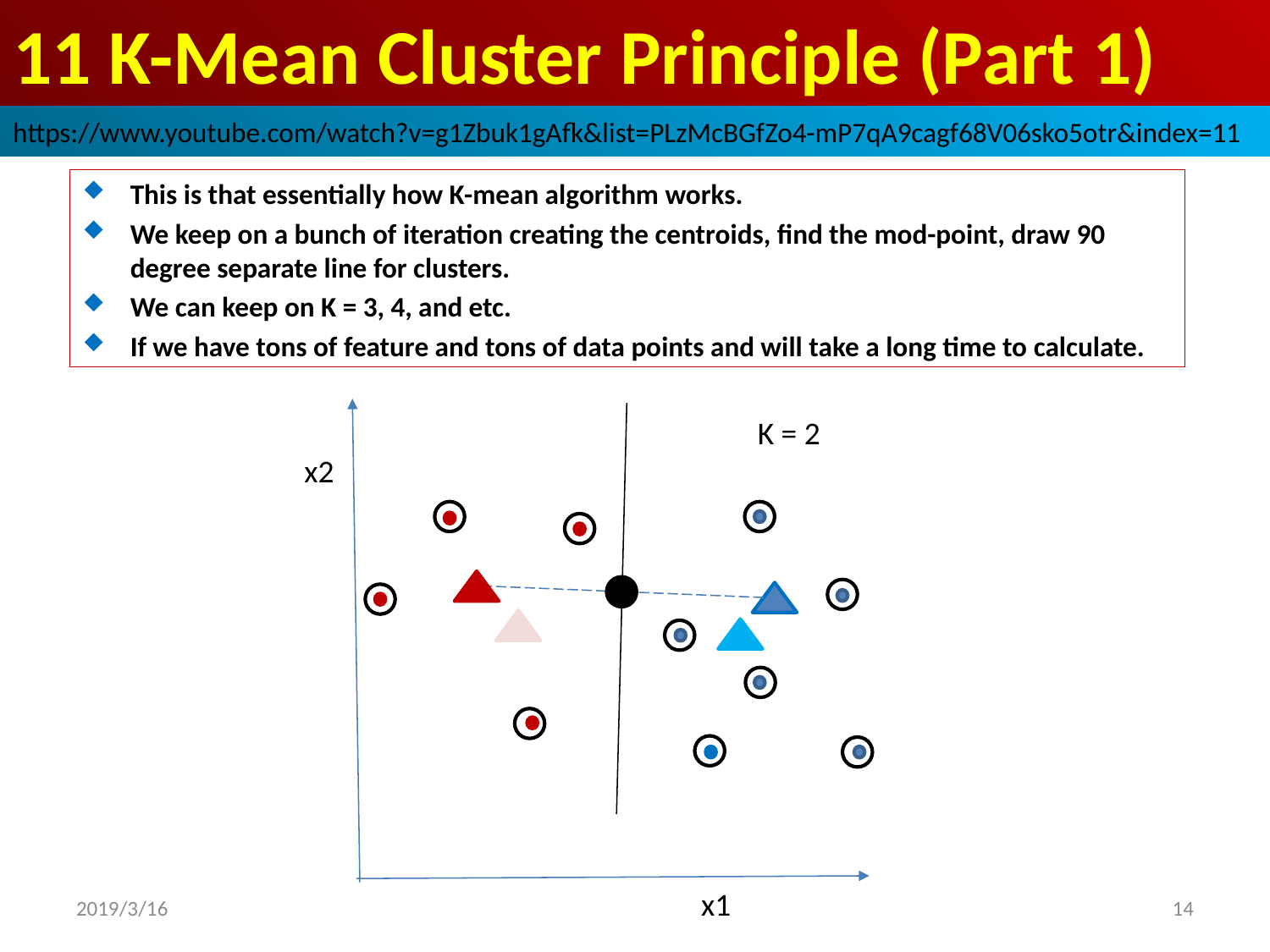

# 11 K-Mean Cluster Principle (Part 1)
https://www.youtube.com/watch?v=g1Zbuk1gAfk&list=PLzMcBGfZo4-mP7qA9cagf68V06sko5otr&index=11
This is that essentially how K-mean algorithm works.
We keep on a bunch of iteration creating the centroids, find the mod-point, draw 90 degree separate line for clusters.
We can keep on K = 3, 4, and etc.
If we have tons of feature and tons of data points and will take a long time to calculate.
K = 2
x2

x1
2019/3/16
14